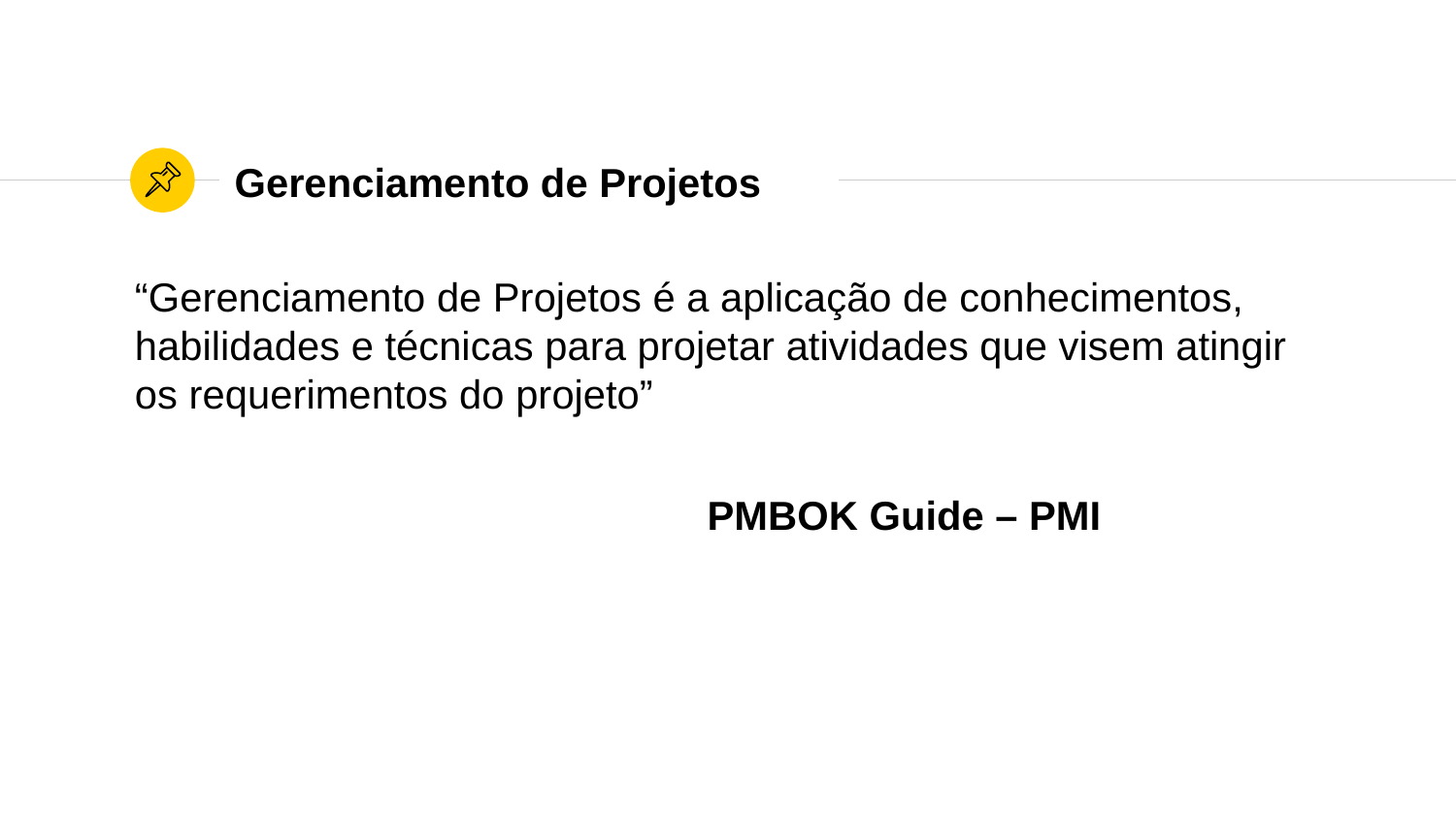

# Gerenciamento de Projetos

“Gerenciamento de Projetos é a aplicação de conhecimentos, habilidades e técnicas para projetar atividades que visem atingir os requerimentos do projeto”

PMBOK Guide – PMI